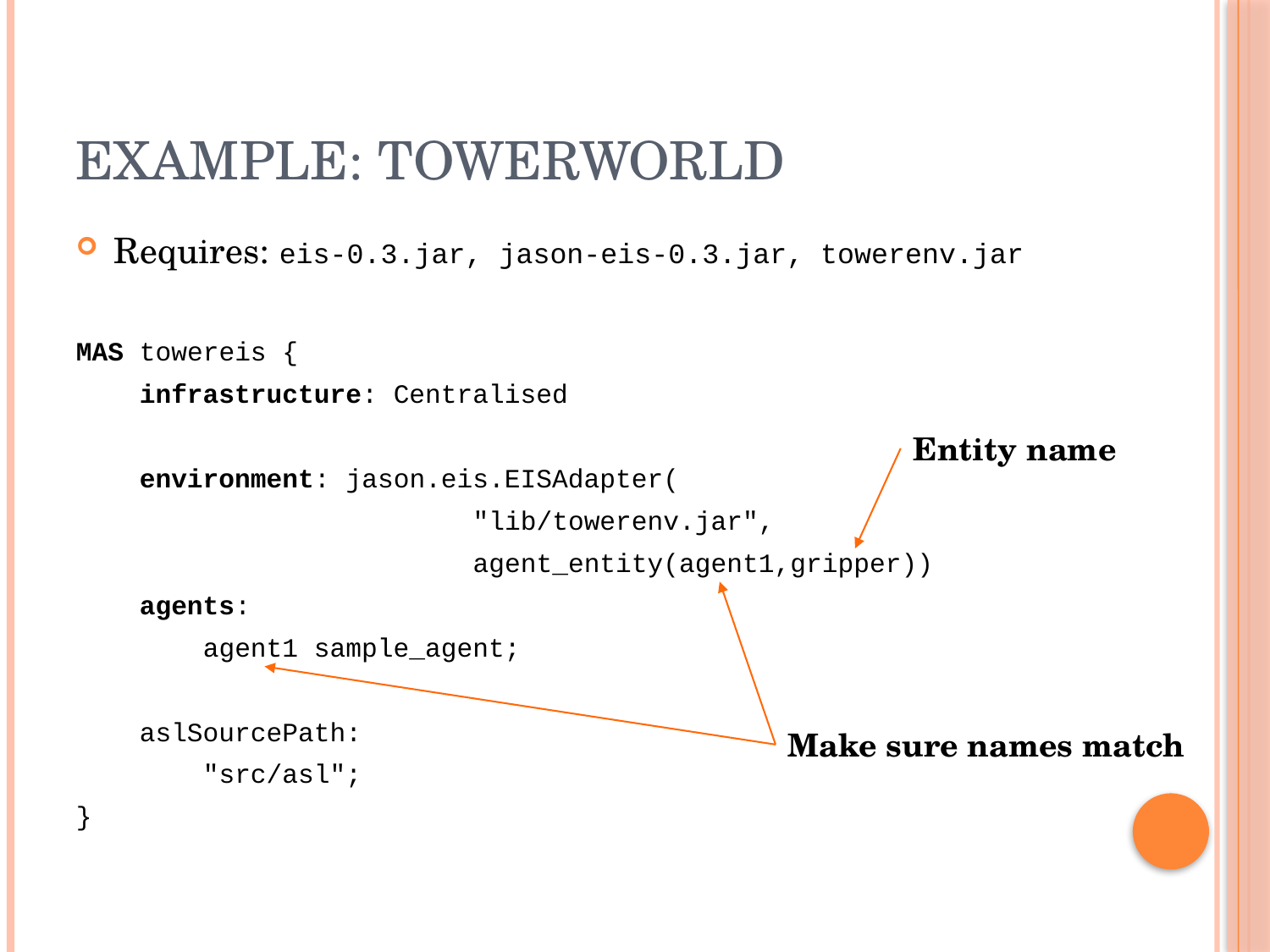

# Example: Towerworld
Requires: eis-0.3.jar, jason-eis-0.3.jar, towerenv.jar

MAS towereis {
    infrastructure: Centralised

    environment: jason.eis.EISAdapter(
                         "lib/towerenv.jar",
                         agent_entity(agent1,gripper))
    agents:
        agent1 sample_agent;

    aslSourcePath:
        "src/asl";
}

Entity name
Make sure names match